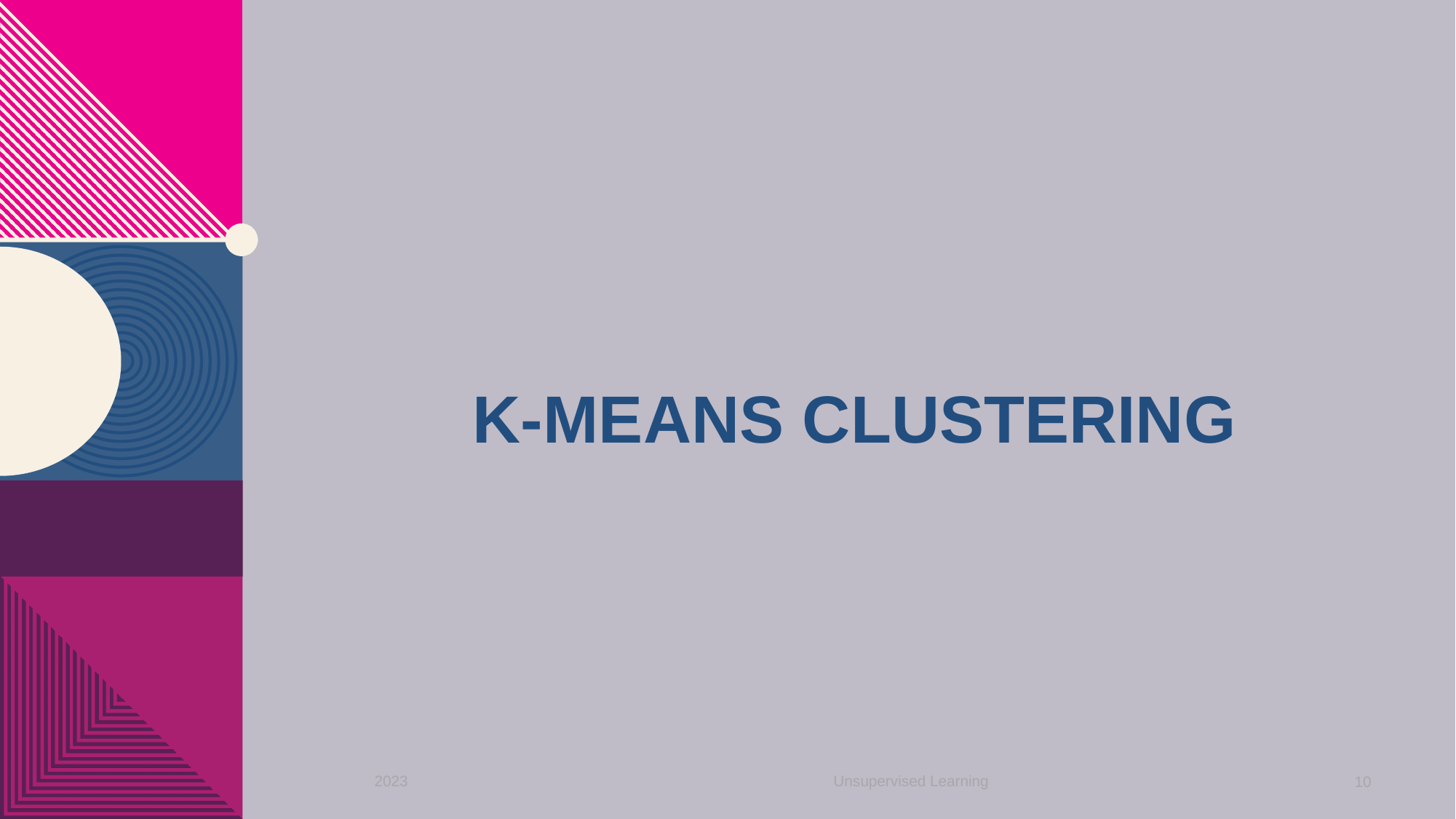

# K-Means Clustering
Unsupervised Learning
2023
10